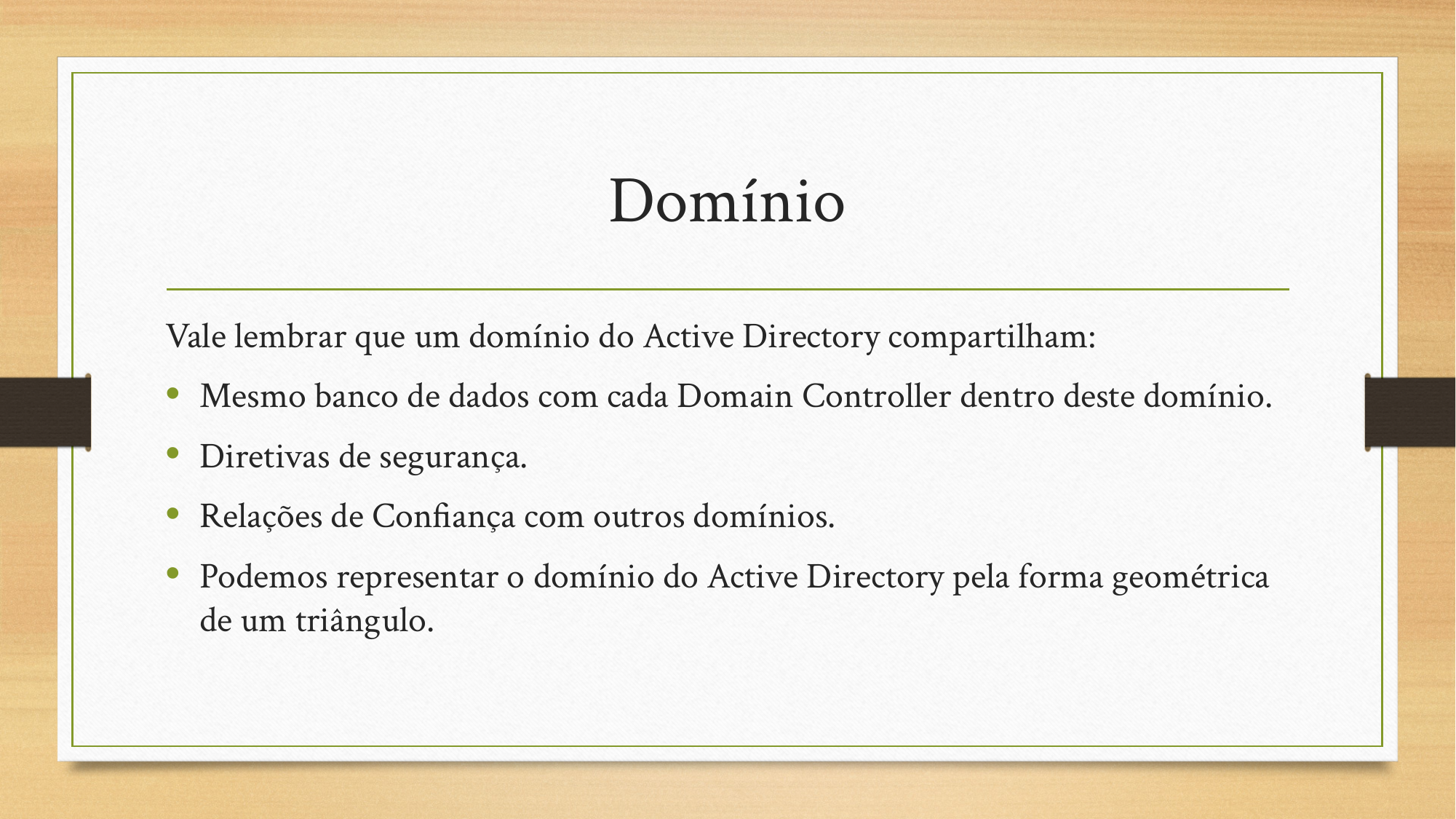

# Domínio
Vale lembrar que um domínio do Active Directory compartilham:
Mesmo banco de dados com cada Domain Controller dentro deste domínio.
Diretivas de segurança.
Relações de Confiança com outros domínios.
Podemos representar o domínio do Active Directory pela forma geométrica de um triângulo.